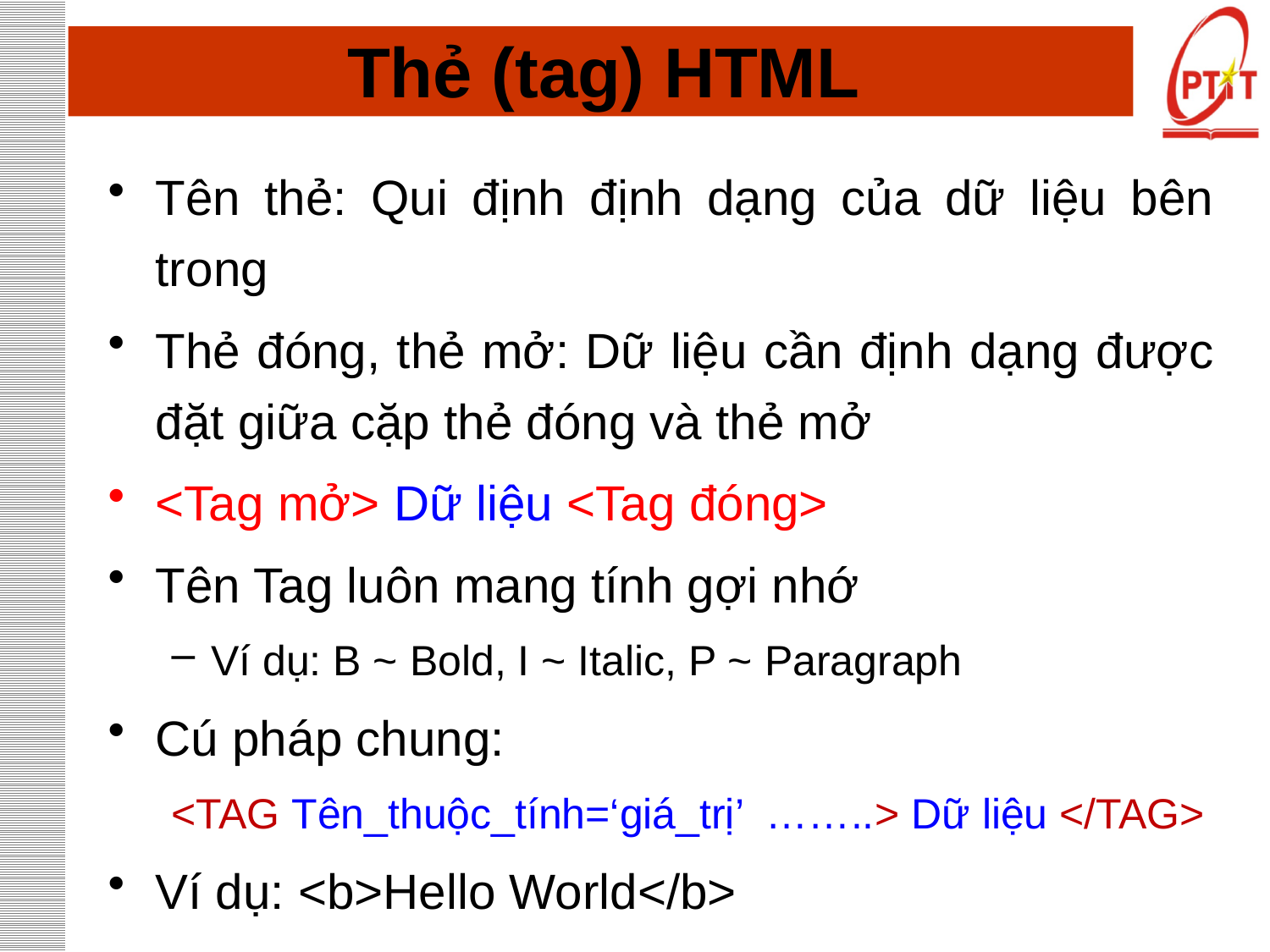

# Thẻ (tag) HTML
Tên thẻ: Qui định định dạng của dữ liệu bên trong
Thẻ đóng, thẻ mở: Dữ liệu cần định dạng được đặt giữa cặp thẻ đóng và thẻ mở
<Tag mở> Dữ liệu <Tag đóng>
Tên Tag luôn mang tính gợi nhớ
Ví dụ: B ~ Bold, I ~ Italic, P ~ Paragraph
Cú pháp chung:
<TAG Tên_thuộc_tính=‘giá_trị’  ……..> Dữ liệu </TAG>
Ví dụ: <b>Hello World</b>